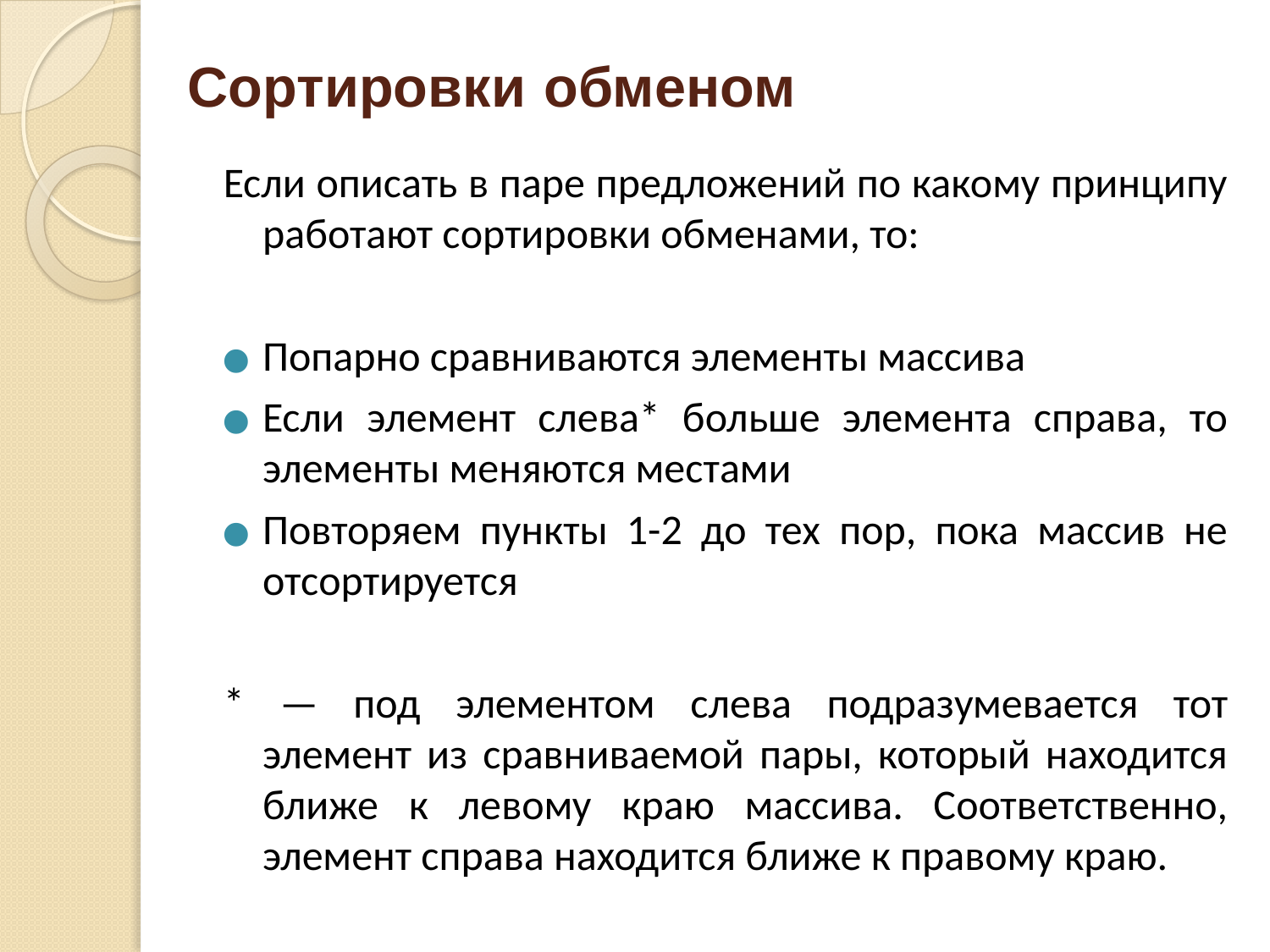

# Сортировки обменом
Если описать в паре предложений по какому принципу работают сортировки обменами, то:

Попарно сравниваются элементы массива
Если элемент слева* больше элемента справа, то элементы меняются местами
Повторяем пункты 1-2 до тех пор, пока массив не отсортируется

* — под элементом слева подразумевается тот элемент из сравниваемой пары, который находится ближе к левому краю массива. Соответственно, элемент справа находится ближе к правому краю.